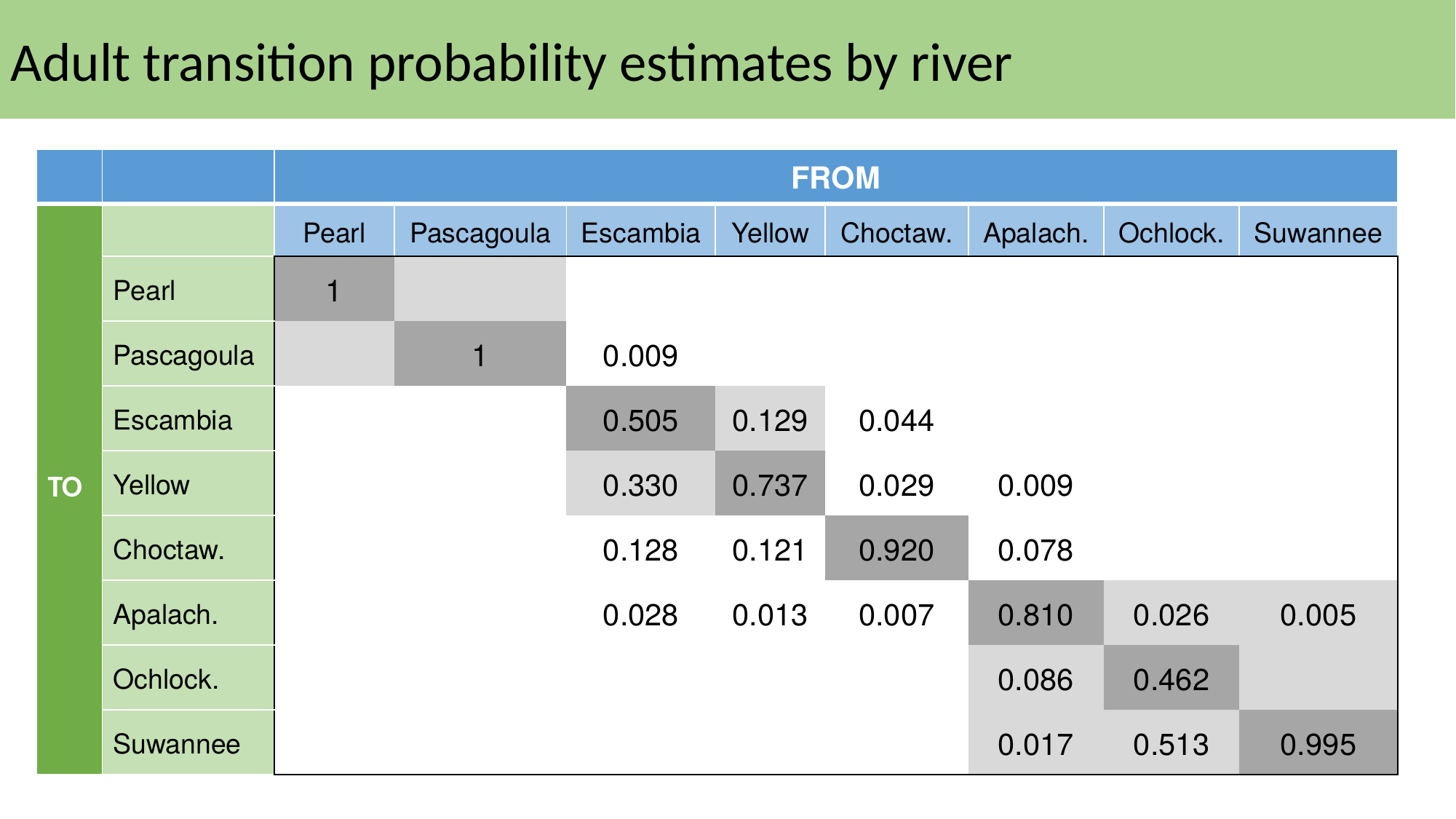

Adult transition probability estimates by river
|  |  | FROM |  |  |  |  |  |  |  |
| --- | --- | --- | --- | --- | --- | --- | --- | --- | --- |
| TO |  | Pearl | Pascagoula | Escambia | Yellow | Choctaw. | Apalach. | Ochlock. | Suwannee |
|  | Pearl | 1 |  |  |  |  |  |  |  |
|  | Pascagoula |  | 1 | 0.009 |  |  |  |  |  |
|  | Escambia |  |  | 0.505 | 0.129 | 0.044 |  |  |  |
|  | Yellow |  |  | 0.330 | 0.737 | 0.029 | 0.009 |  |  |
|  | Choctaw. |  |  | 0.128 | 0.121 | 0.920 | 0.078 |  |  |
|  | Apalach. |  |  | 0.028 | 0.013 | 0.007 | 0.810 | 0.026 | 0.005 |
|  | Ochlock. |  |  |  |  |  | 0.086 | 0.462 |  |
|  | Suwannee |  |  |  |  |  | 0.017 | 0.513 | 0.995 |